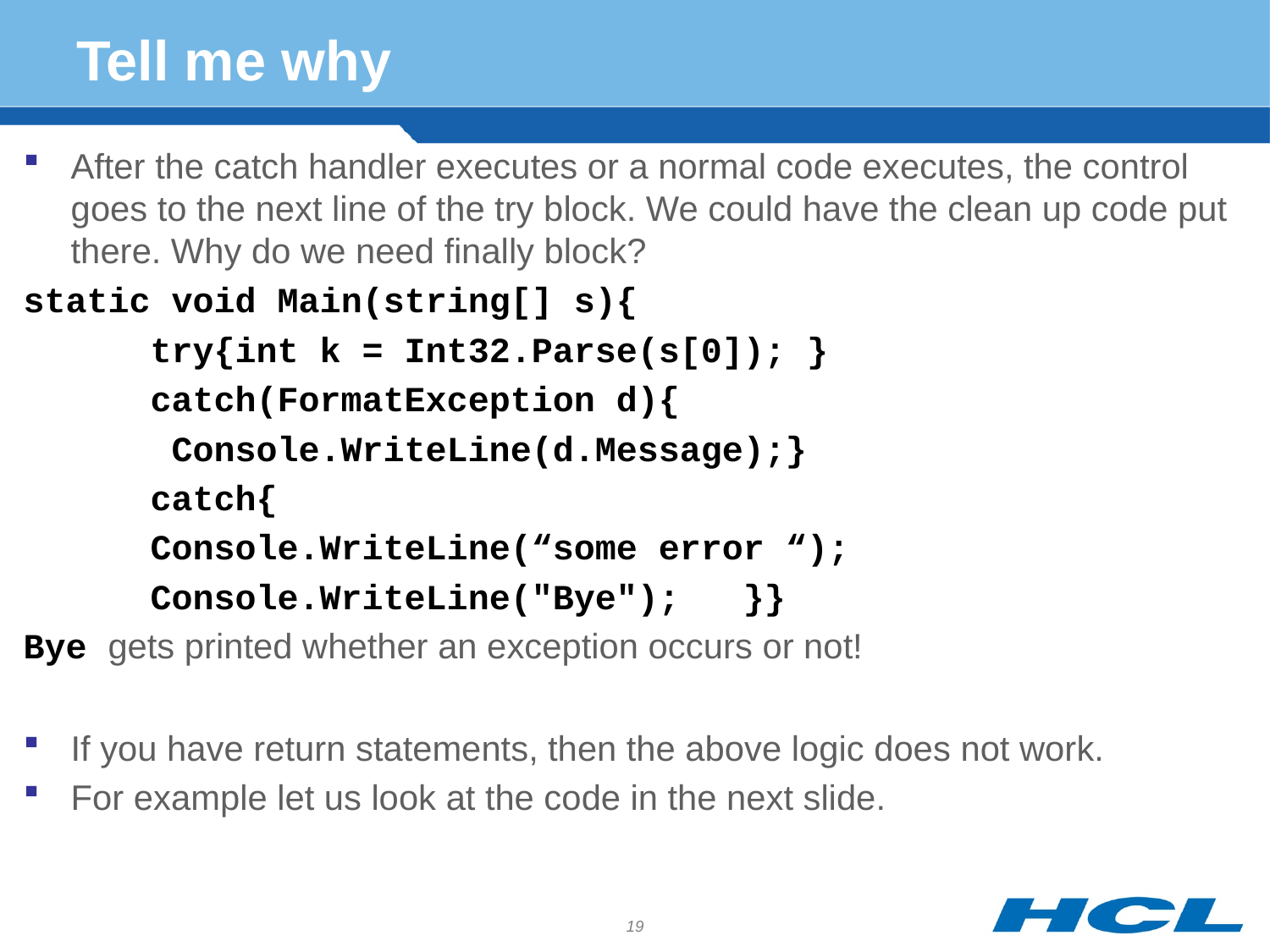

# Tell me why
After the catch handler executes or a normal code executes, the control goes to the next line of the try block. We could have the clean up code put there. Why do we need finally block?
static void Main(string[] s){
	try{int k = Int32.Parse(s[0]); }
	catch(FormatException d){
	 Console.WriteLine(d.Message);}
	catch{
	Console.WriteLine(“some error “);
	Console.WriteLine("Bye");   }}
Bye gets printed whether an exception occurs or not!

If you have return statements, then the above logic does not work.
For example let us look at the code in the next slide.
19